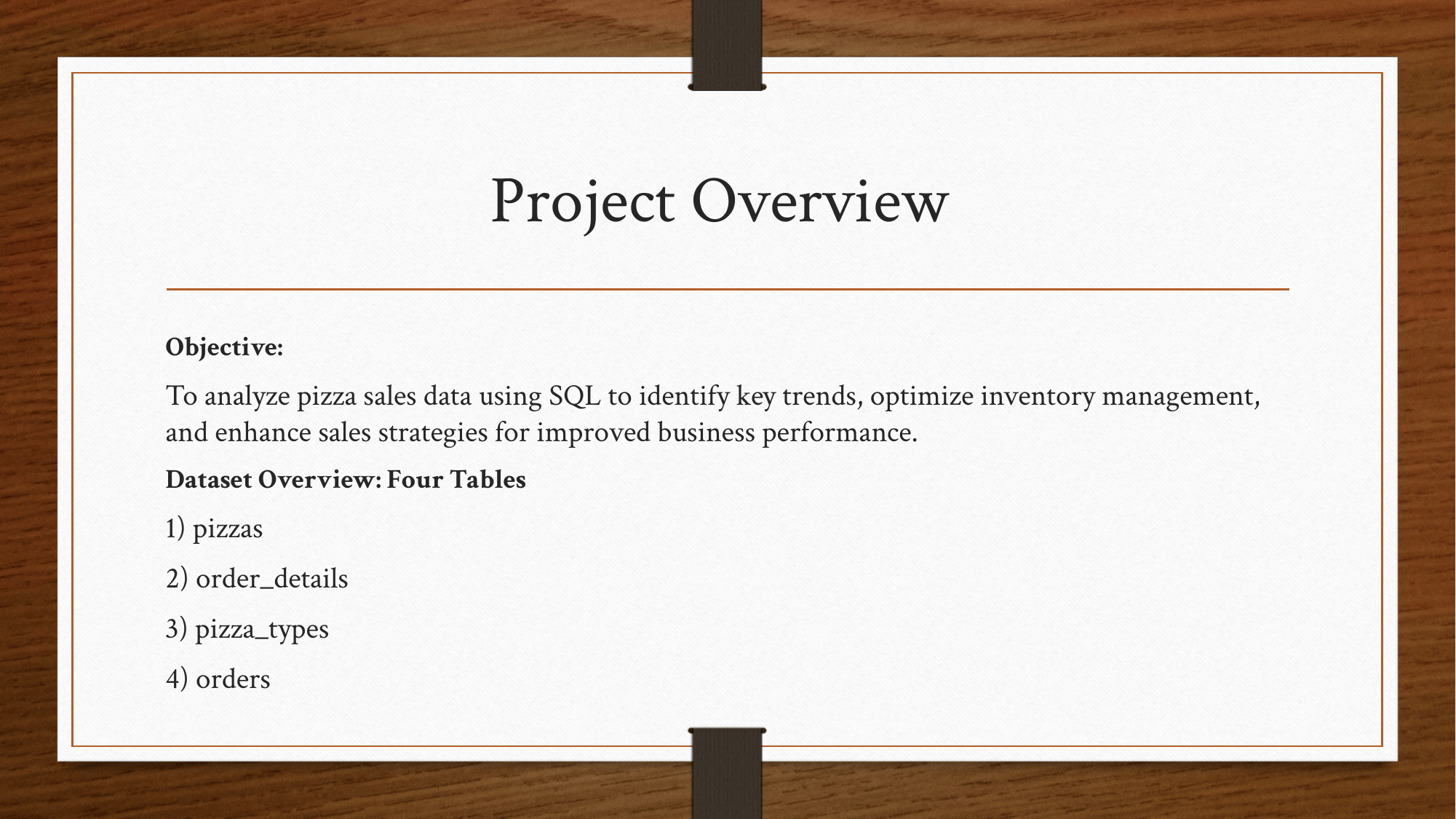

# Project Overview
Objective:
To analyze pizza sales data using SQL to identify key trends, optimize inventory management, and enhance sales strategies for improved business performance.
Dataset Overview: Four Tables
1) pizzas
2) order_details
3) pizza_types
4) orders